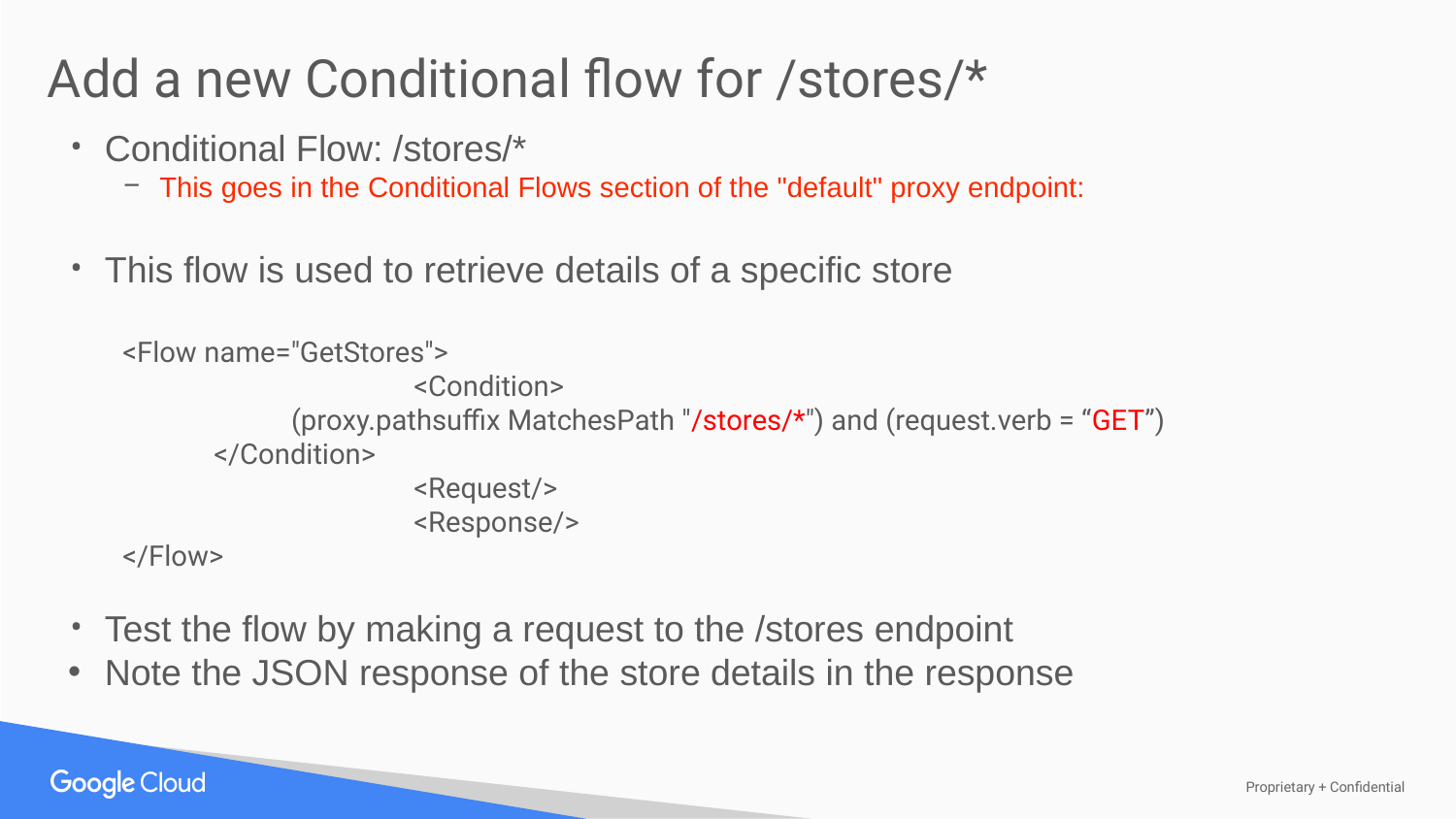

Add a new Conditional flow for /stores/*
Conditional Flow: /stores/*
This goes in the Conditional Flows section of the "default" proxy endpoint:

This flow is used to retrieve details of a specific store

<Flow name="GetStores">
		<Condition>
           (proxy.pathsuffix MatchesPath "/stores/*") and (request.verb = “GET”)
</Condition>
		<Request/>
		<Response/>
</Flow>

Test the flow by making a request to the /stores endpoint
Note the JSON response of the store details in the response